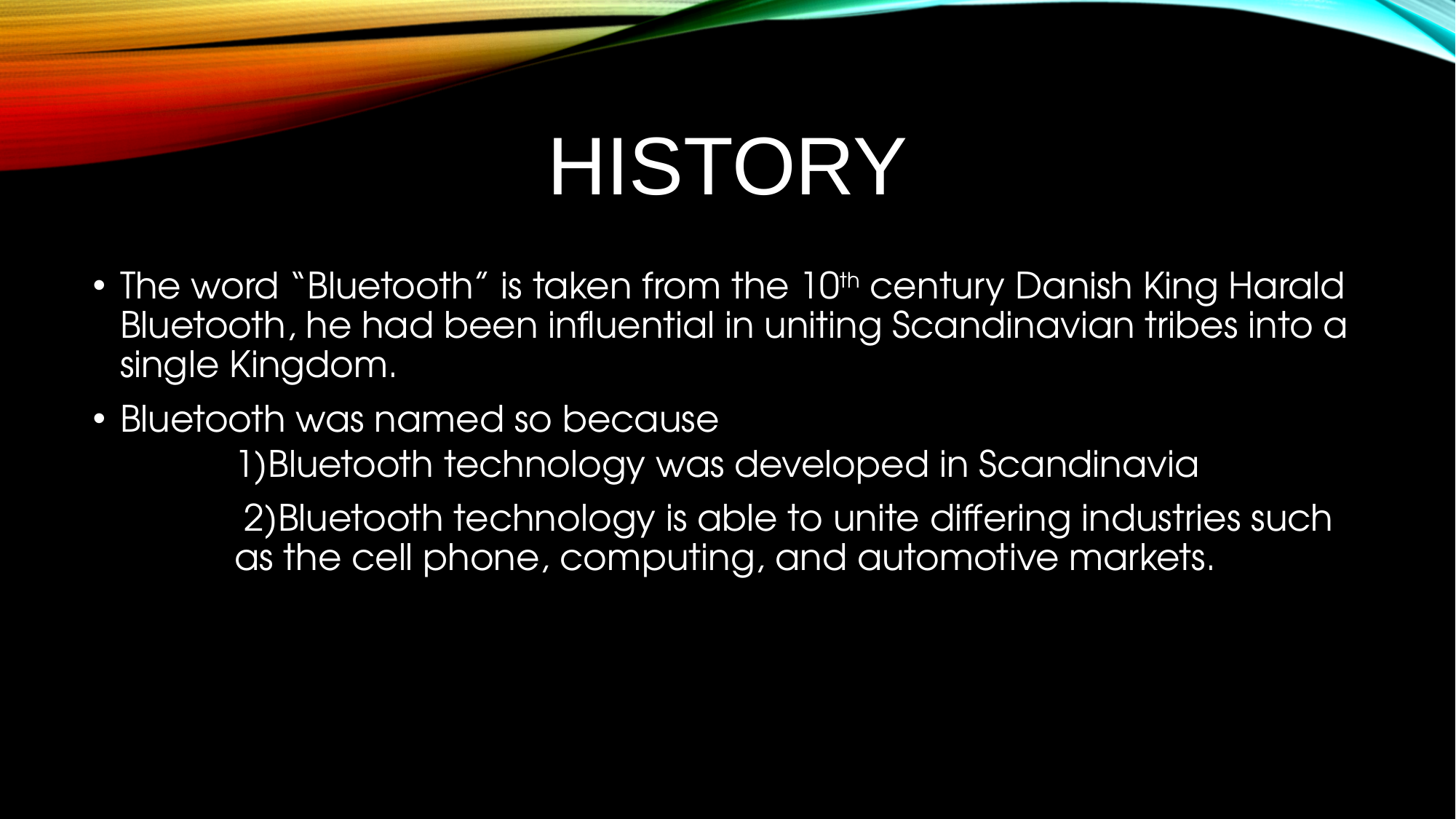

# history
The word “Bluetooth” is taken from the 10th century Danish King Harald Bluetooth, he had been influential in uniting Scandinavian tribes into a single Kingdom.
Bluetooth was named so because

1)Bluetooth technology was developed in Scandinavia
 2)Bluetooth technology is able to unite differing industries such as the cell phone, computing, and automotive markets.